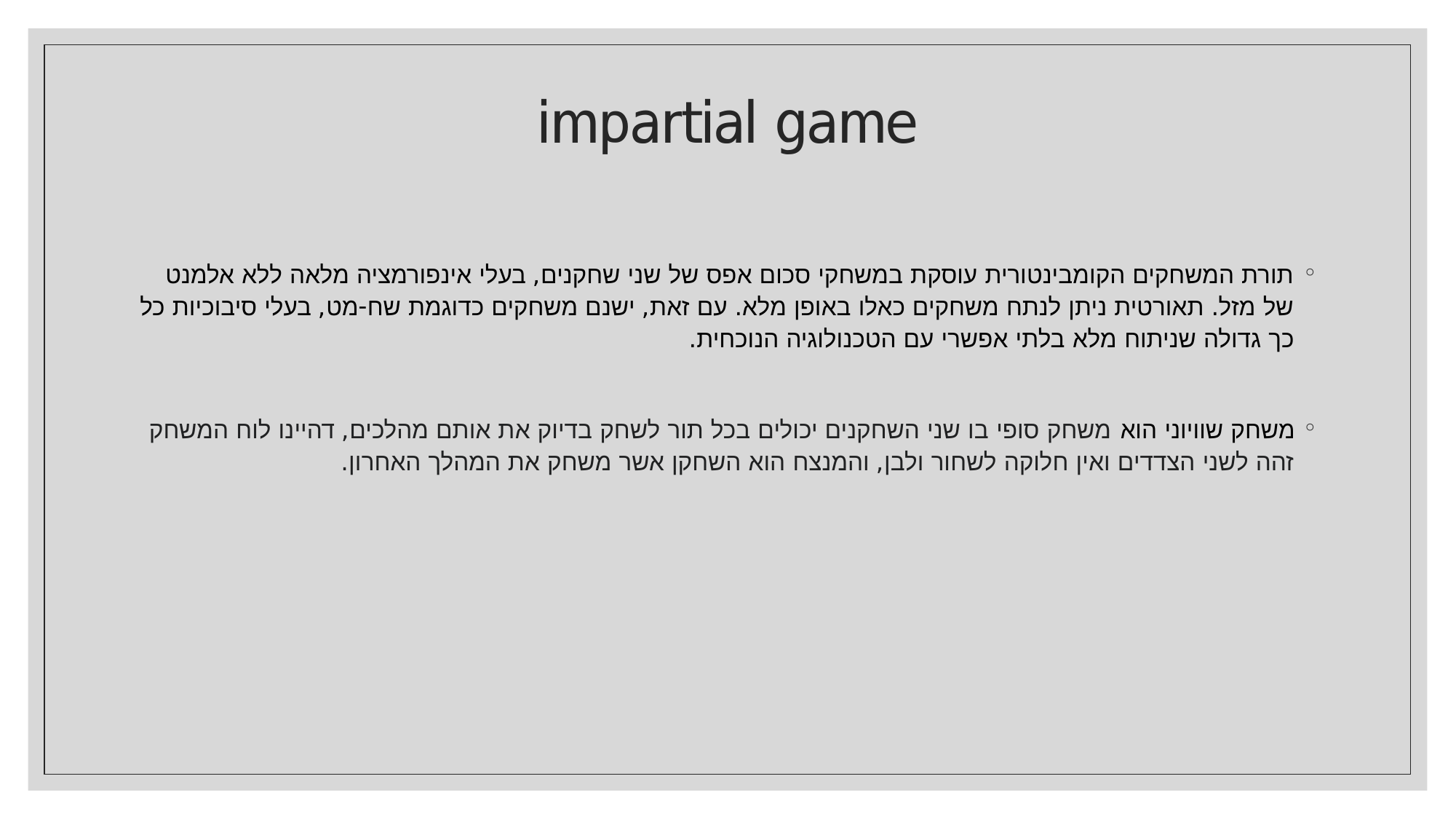

# impartial game
תורת המשחקים הקומבינטורית עוסקת במשחקי סכום אפס של שני שחקנים, בעלי אינפורמציה מלאה ללא אלמנט של מזל. תאורטית ניתן לנתח משחקים כאלו באופן מלא. עם זאת, ישנם משחקים כדוגמת שח-מט, בעלי סיבוכיות כל כך גדולה שניתוח מלא בלתי אפשרי עם הטכנולוגיה הנוכחית.

משחק שוויוני הוא משחק סופי בו שני השחקנים יכולים בכל תור לשחק בדיוק את אותם מהלכים, דהיינו לוח המשחק זהה לשני הצדדים ואין חלוקה לשחור ולבן, והמנצח הוא השחקן אשר משחק את המהלך האחרון.